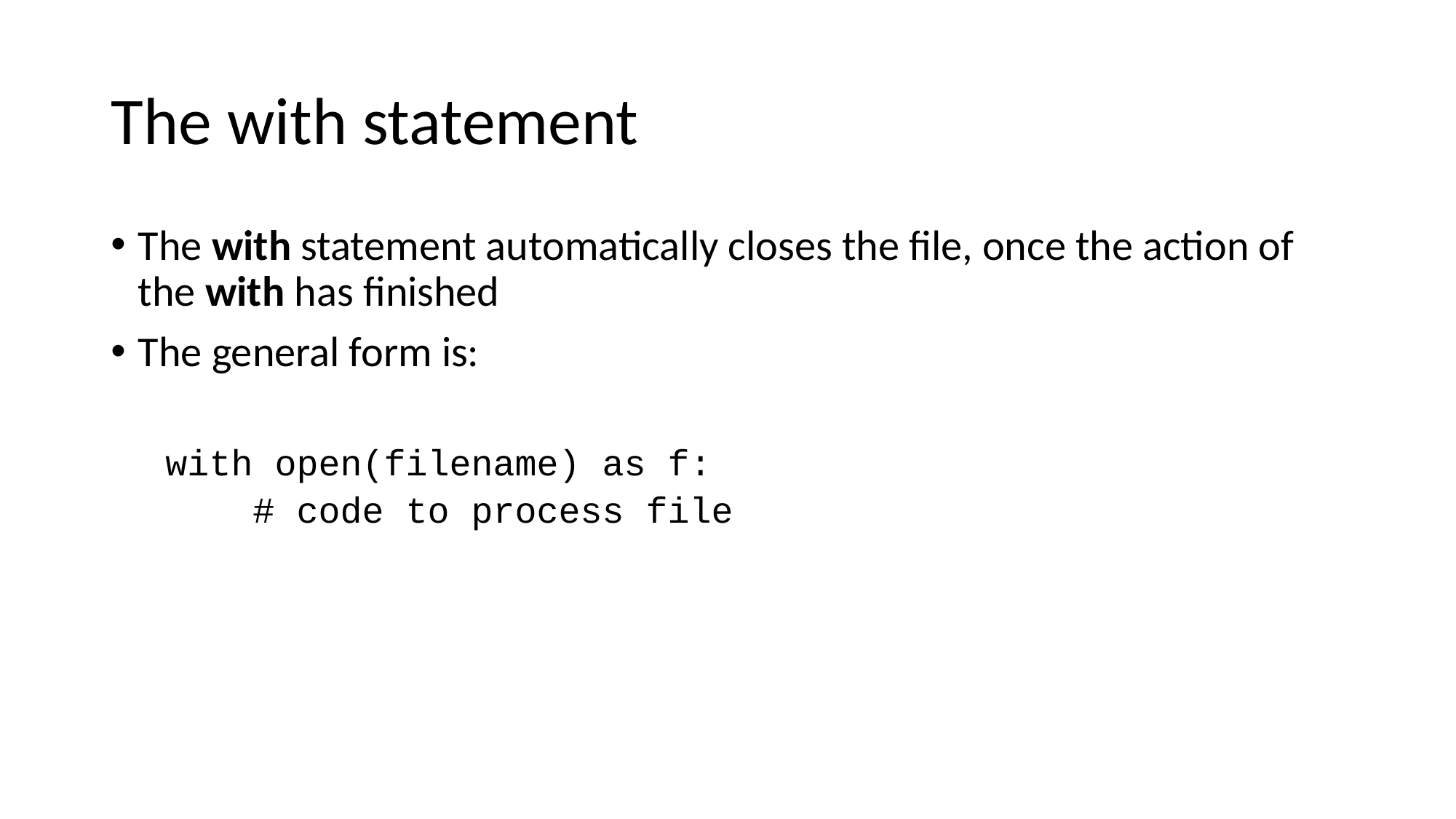

# The with statement
The with statement automatically closes the file, once the action of the with has finished
The general form is:

with open(filename) as f:
    # code to process file